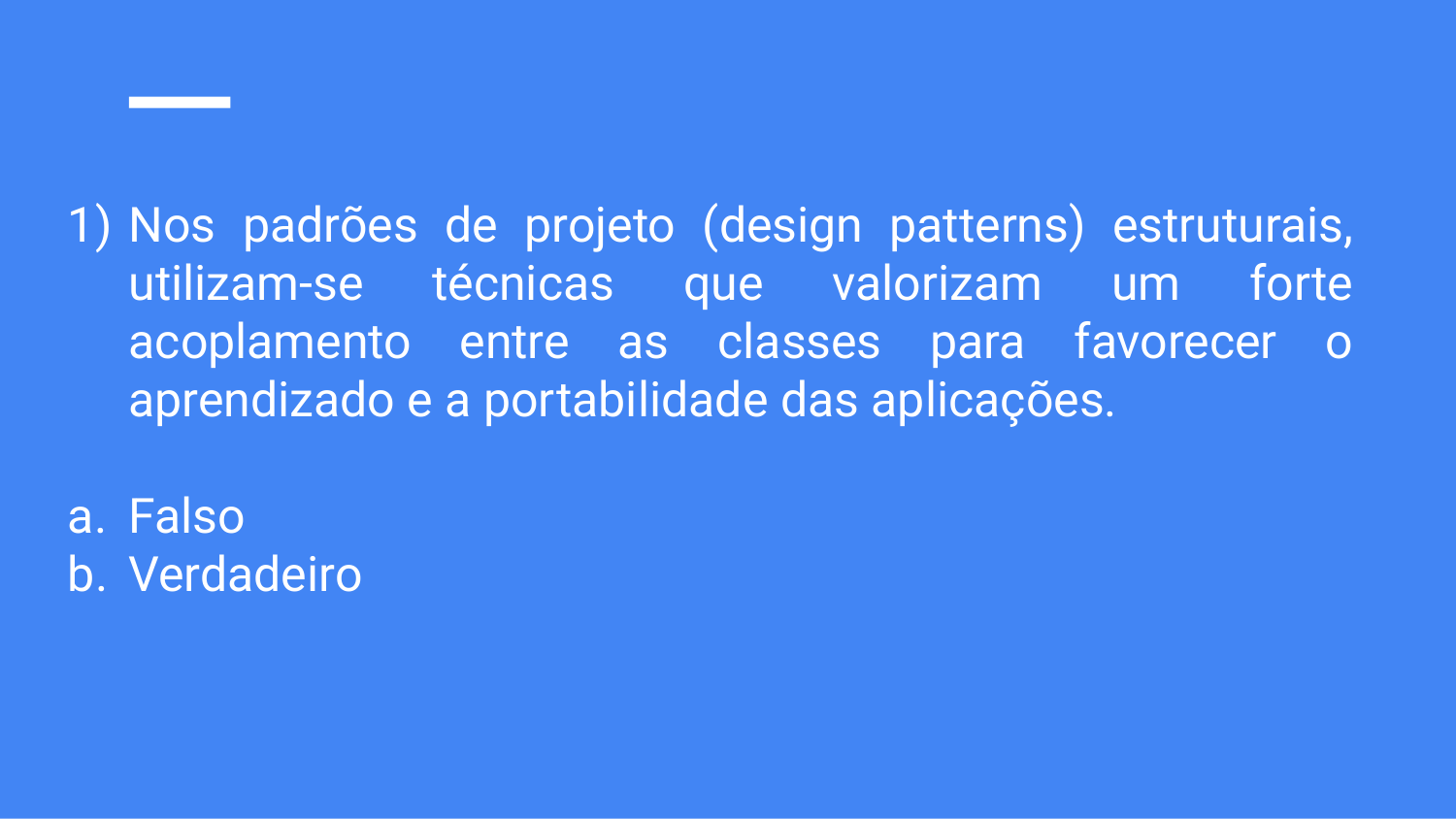

# Nos padrões de projeto (design patterns) estruturais, utilizam-se técnicas que valorizam um forte acoplamento entre as classes para favorecer o aprendizado e a portabilidade das aplicações.

Falso
Verdadeiro